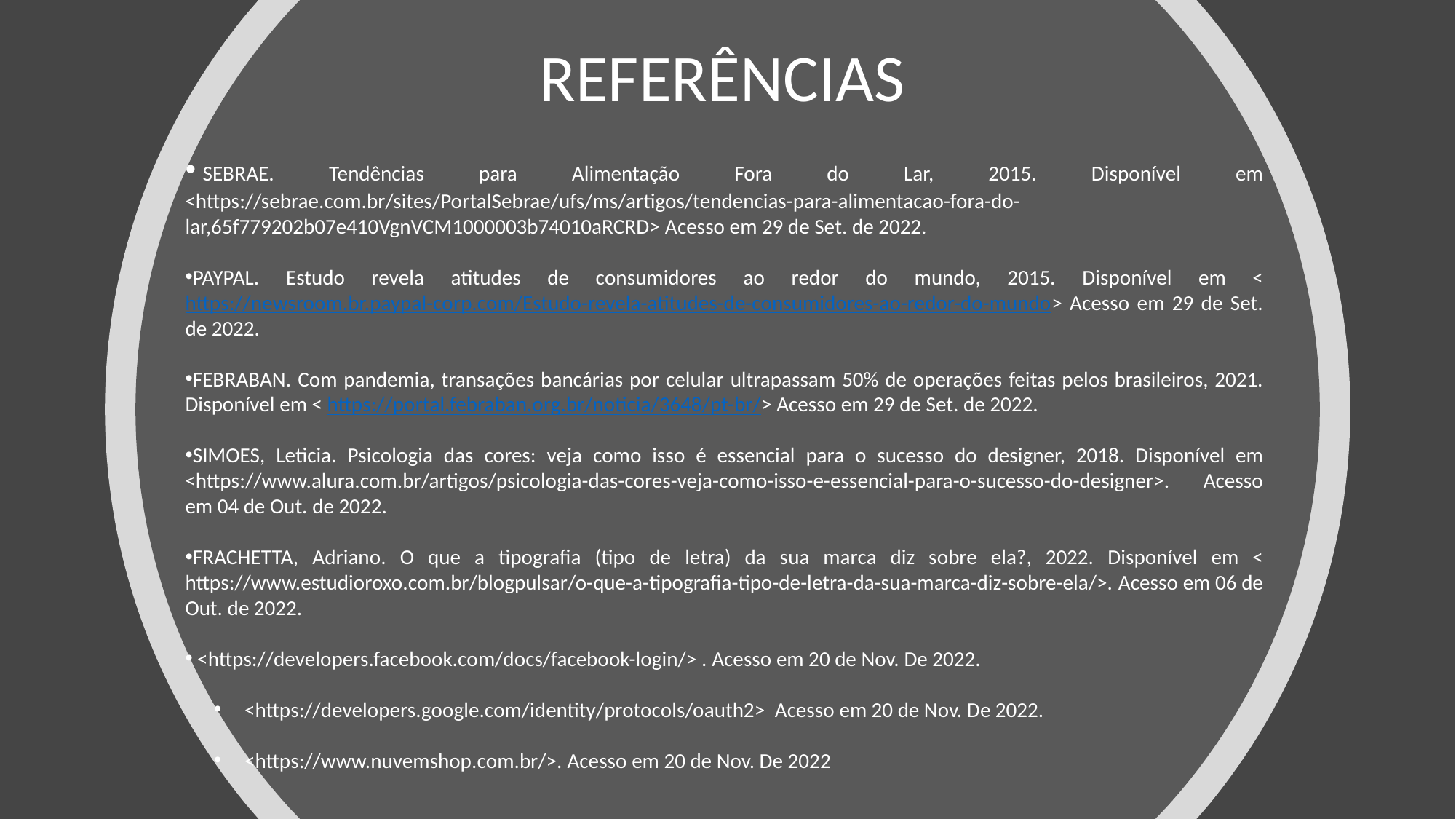

# REFERÊNCIAS
 SEBRAE. Tendências para Alimentação Fora do Lar, 2015. Disponível em <https://sebrae.com.br/sites/PortalSebrae/ufs/ms/artigos/tendencias-para-alimentacao-fora-do-lar,65f779202b07e410VgnVCM1000003b74010aRCRD> Acesso em 29 de Set. de 2022.

PAYPAL. Estudo revela atitudes de consumidores ao redor do mundo, 2015. Disponível em < https://newsroom.br.paypal-corp.com/Estudo-revela-atitudes-de-consumidores-ao-redor-do-mundo> Acesso em 29 de Set. de 2022.

FEBRABAN. Com pandemia, transações bancárias por celular ultrapassam 50% de operações feitas pelos brasileiros, 2021. Disponível em < https://portal.febraban.org.br/noticia/3648/pt-br/> Acesso em 29 de Set. de 2022.

SIMOES, Leticia. Psicologia das cores: veja como isso é essencial para o sucesso do designer, 2018. Disponível em <https://www.alura.com.br/artigos/psicologia-das-cores-veja-como-isso-e-essencial-para-o-sucesso-do-designer>. Acesso em 04 de Out. de 2022.

FRACHETTA, Adriano. O que a tipografia (tipo de letra) da sua marca diz sobre ela?, 2022. Disponível em < https://www.estudioroxo.com.br/blogpulsar/o-que-a-tipografia-tipo-de-letra-da-sua-marca-diz-sobre-ela/>. Acesso em 06 de Out. de 2022.

 <https://developers.facebook.com/docs/facebook-login/> . Acesso em 20 de Nov. De 2022.

 <https://developers.google.com/identity/protocols/oauth2>  Acesso em 20 de Nov. De 2022.

 <https://www.nuvemshop.com.br/>. Acesso em 20 de Nov. De 2022